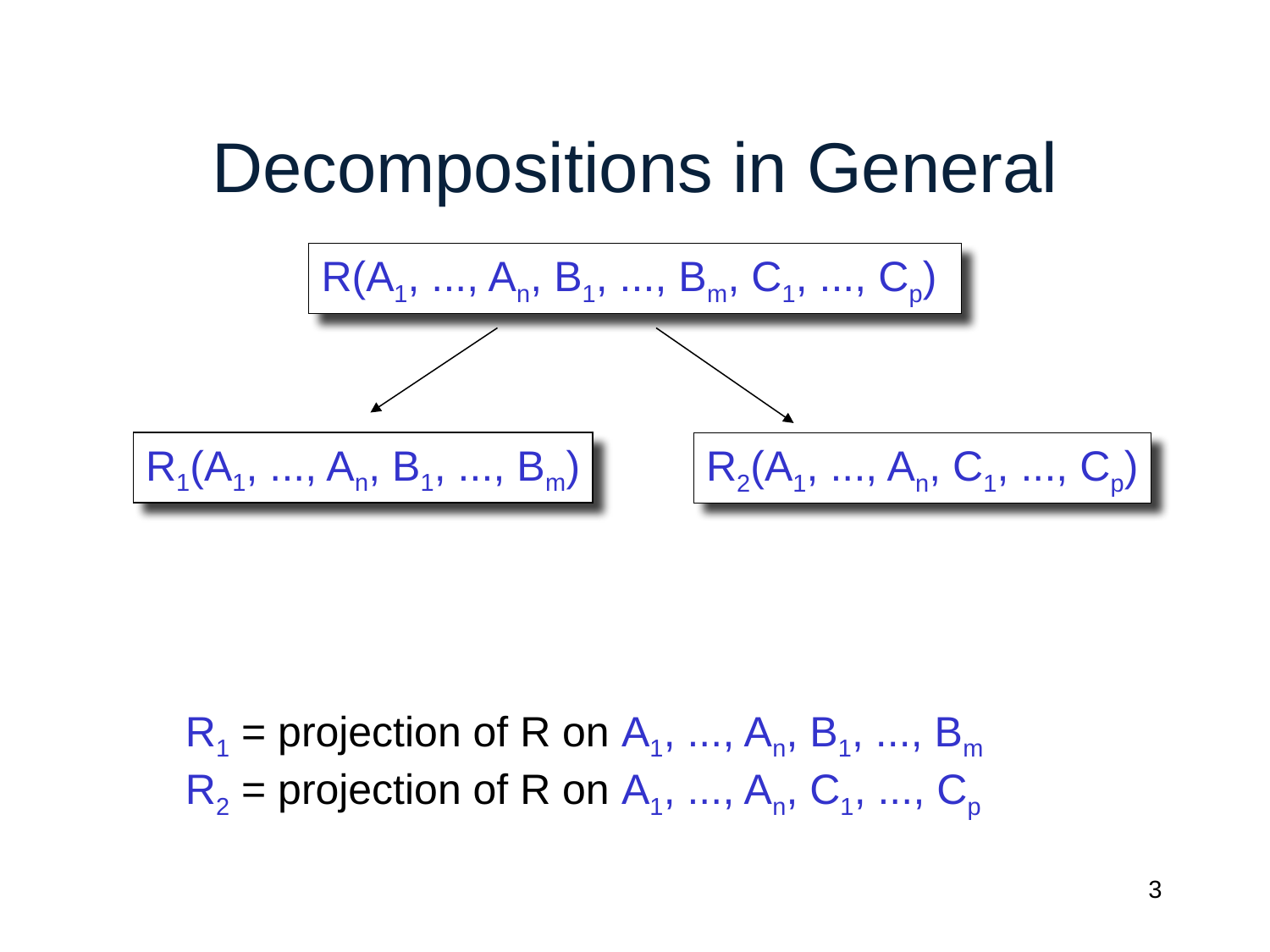

# Decompositions in General
R(A1, ..., An, B1, ..., Bm, C1, ..., Cp)

R1(A1, ..., An, B1, ..., Bm)
R2(A1, ..., An, C1, ..., Cp)
R1 = projection of R on A1, ..., An, B1, ..., Bm
R2 = projection of R on A1, ..., An, C1, ..., Cp
3